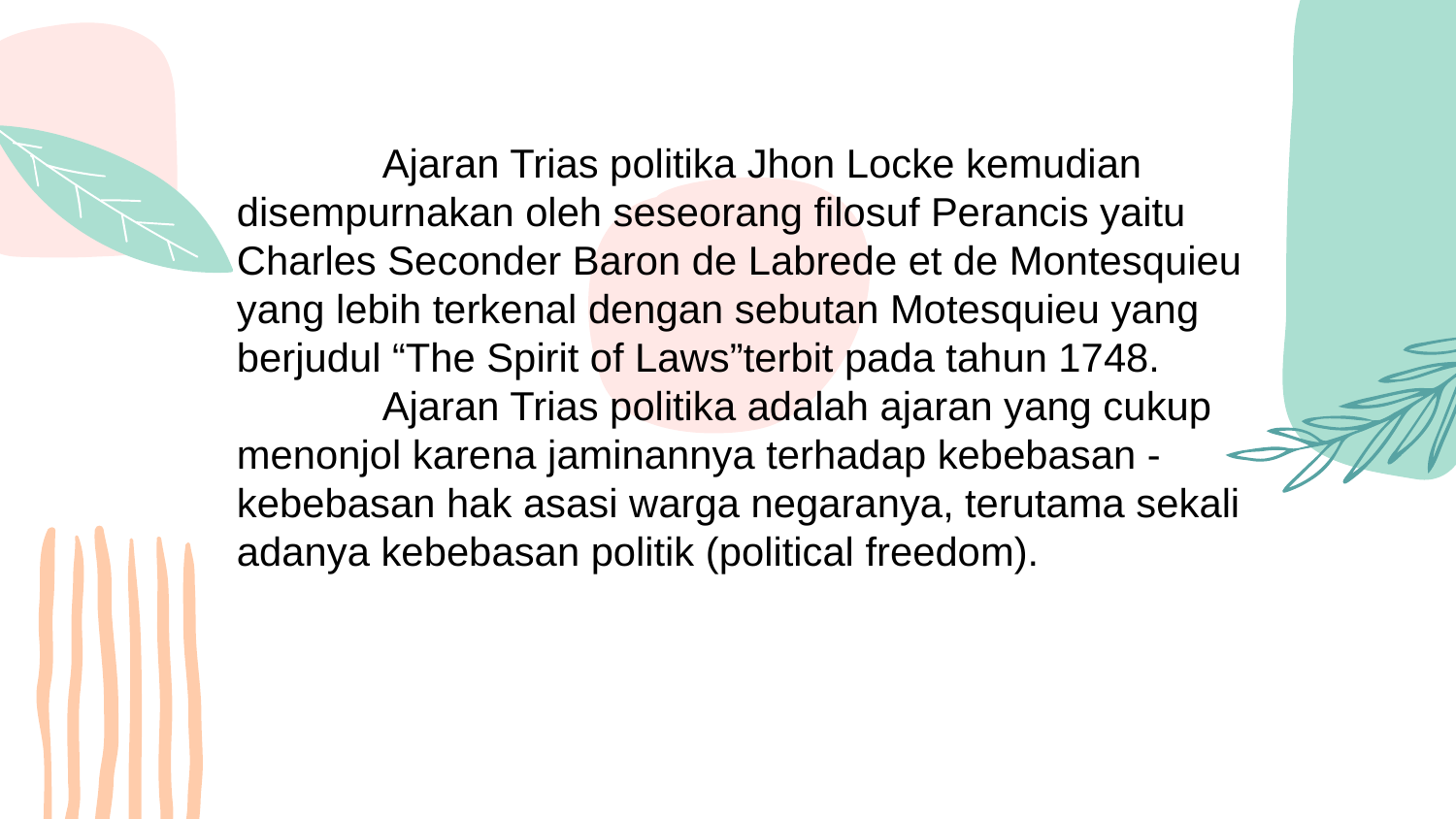

Ajaran Trias politika Jhon Locke kemudian disempurnakan oleh seseorang filosuf Perancis yaitu Charles Seconder Baron de Labrede et de Montesquieu yang lebih terkenal dengan sebutan Motesquieu yang berjudul “The Spirit of Laws”terbit pada tahun 1748.
	Ajaran Trias politika adalah ajaran yang cukup menonjol karena jaminannya terhadap kebebasan -kebebasan hak asasi warga negaranya, terutama sekali adanya kebebasan politik (political freedom).